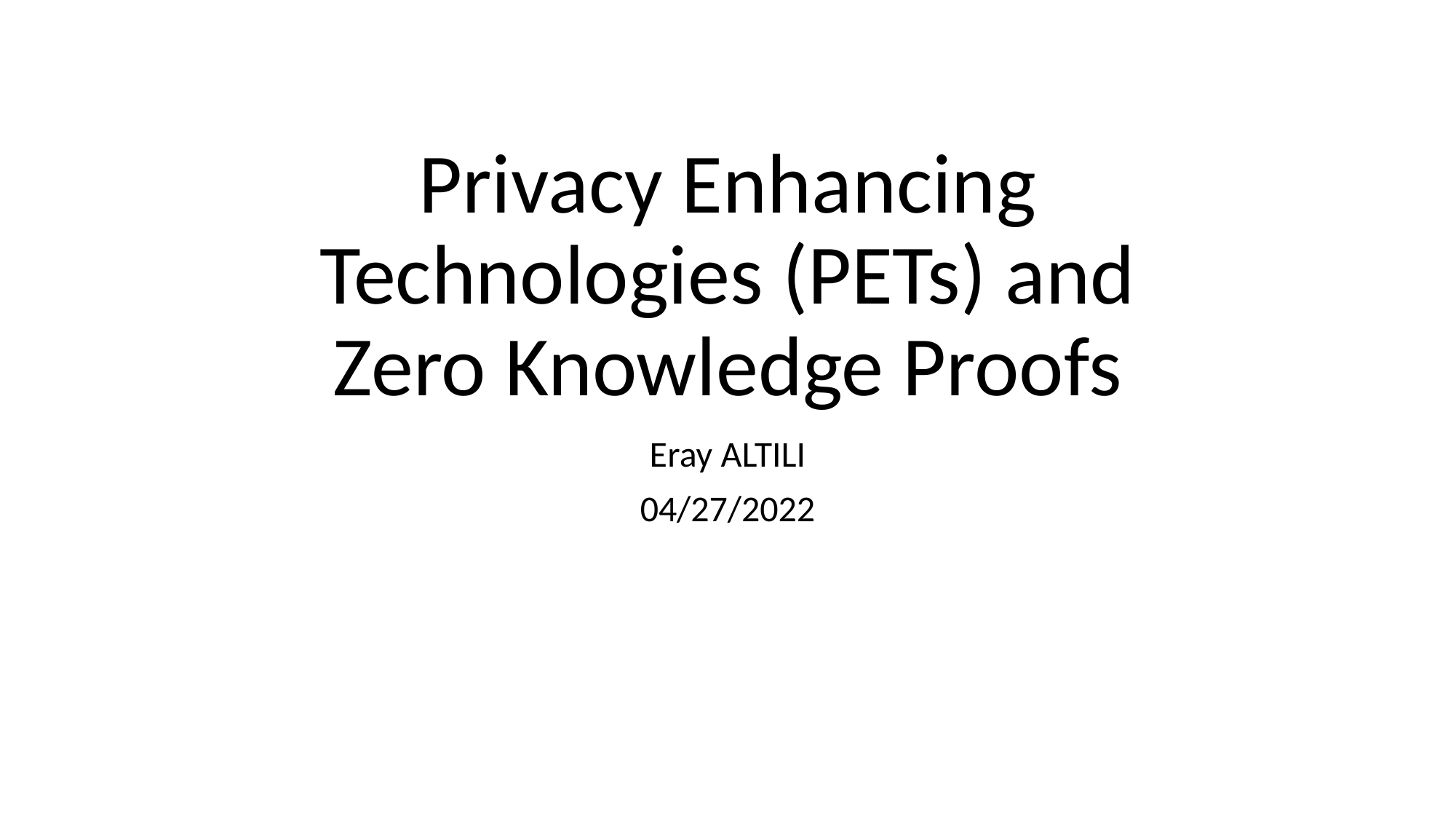

# Privacy Enhancing Technologies (PETs) and Zero Knowledge Proofs
Eray ALTILI
04/27/2022